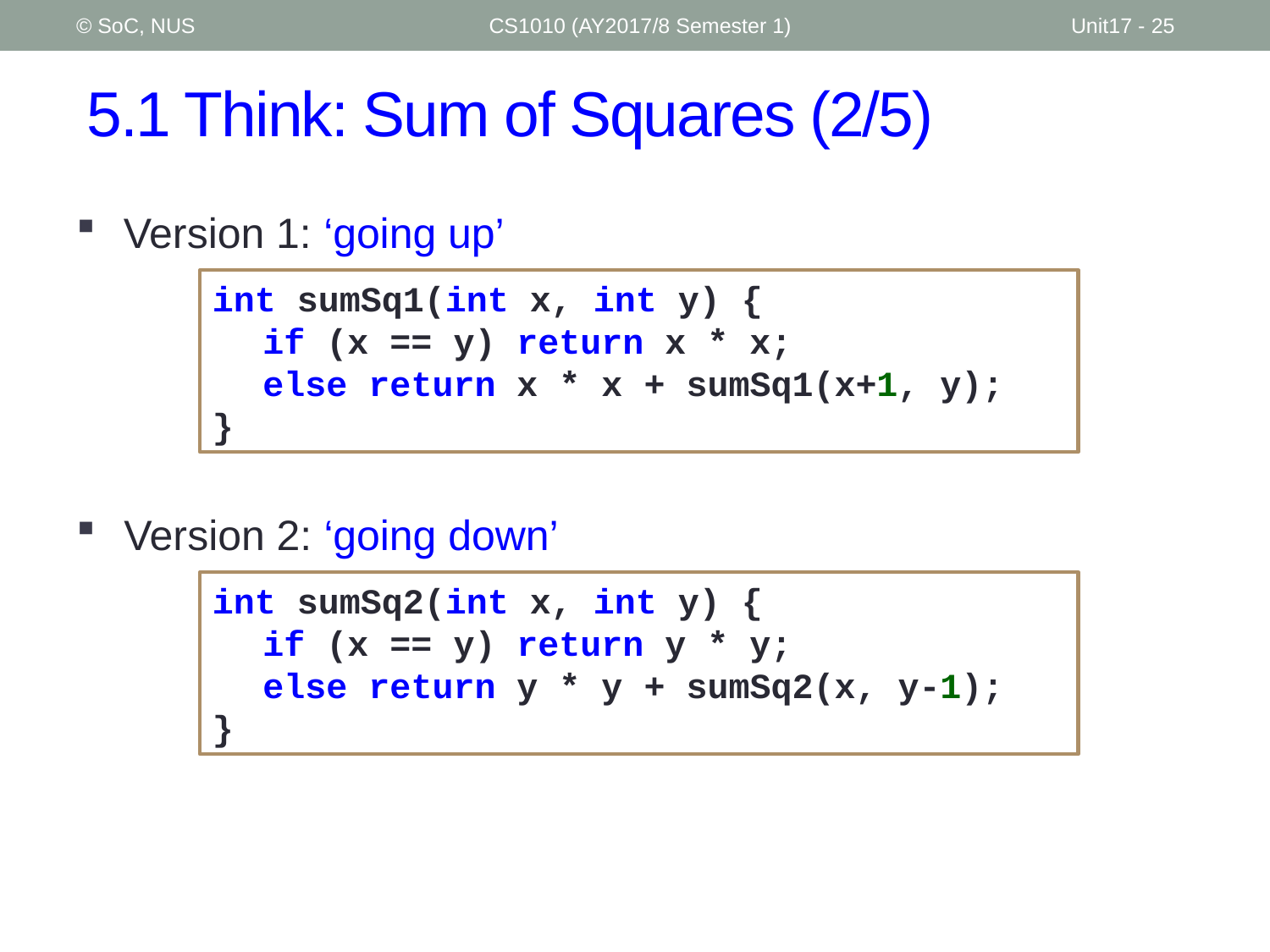

© SoC, NUS
CS1010 (AY2017/8 Semester 1)
Unit17 - 25
# 5.1 Think: Sum of Squares (2/5)
Version 1: ‘going up’
int sumSq1(int x, int y) {
	if (x == y) return x * x;
	else return x * x + sumSq1(x+1, y);
}
Version 2: ‘going down’
int sumSq2(int x, int y) {
	if (x == y) return y * y;
	else return y * y + sumSq2(x, y-1);
}